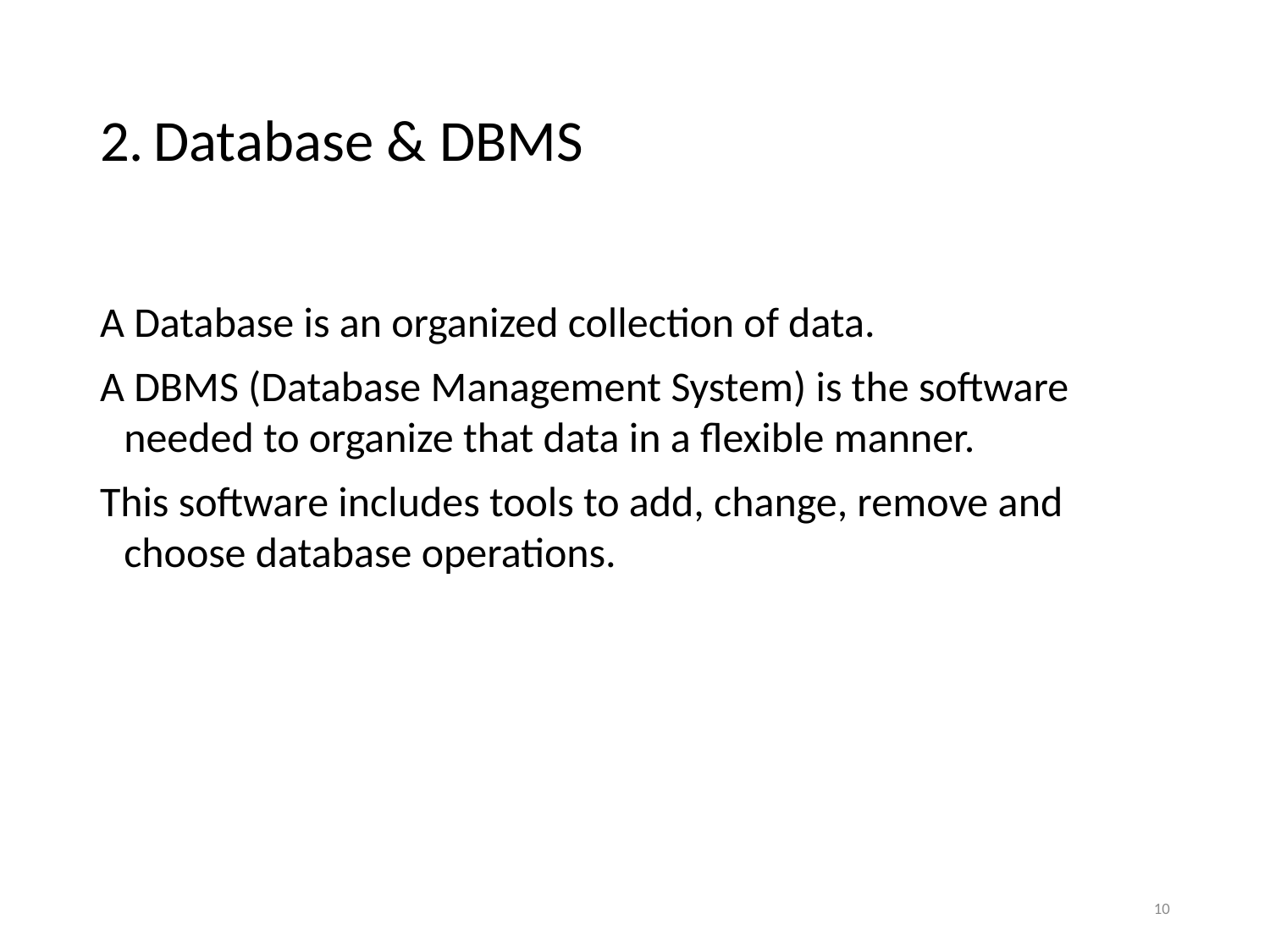

# Database & DBMS
A Database is an organized collection of data.
A DBMS (Database Management System) is the software needed to organize that data in a flexible manner.
This software includes tools to add, change, remove and choose database operations.
10